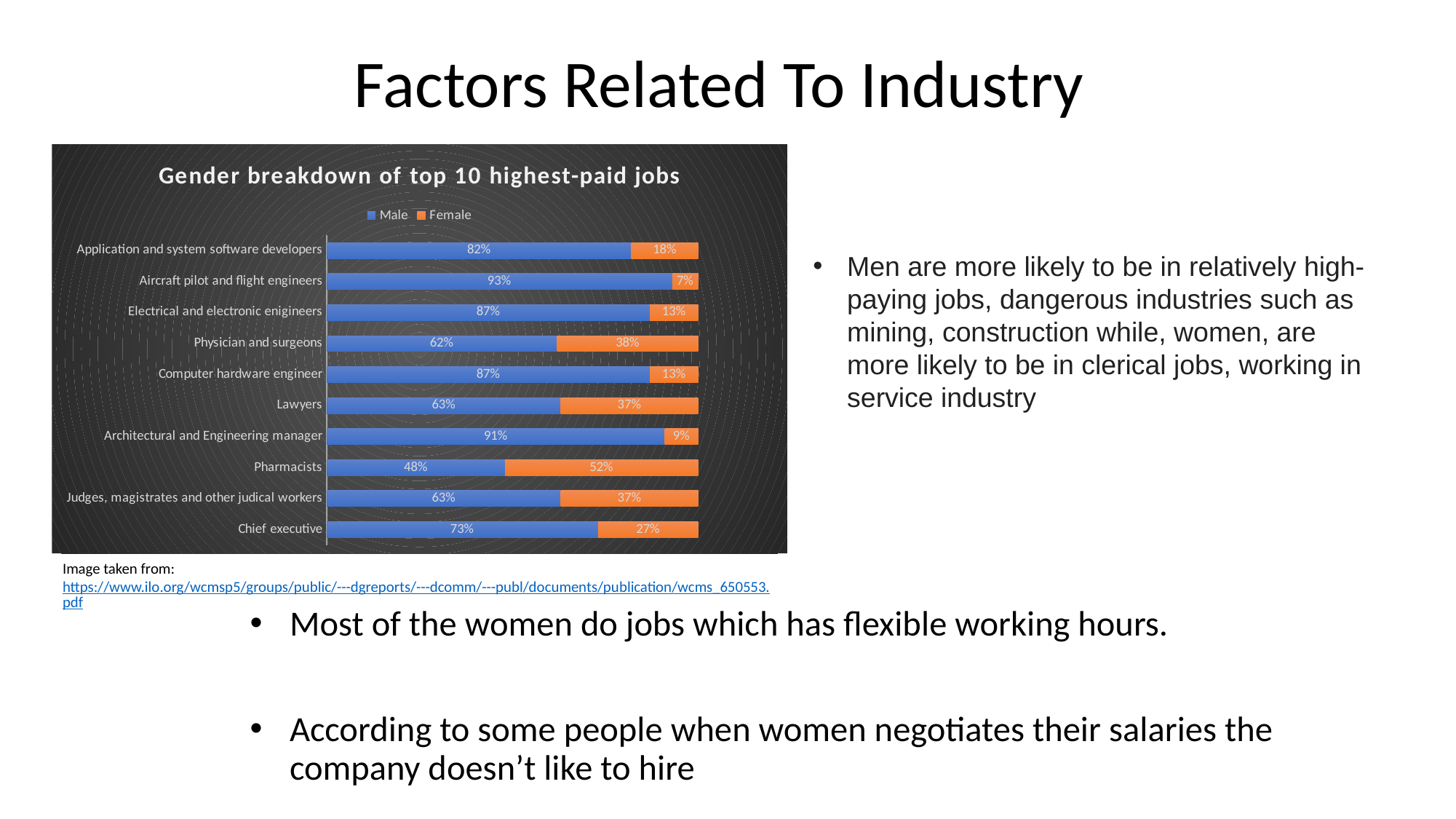

# Factors Related To Industry

### Chart: Gender breakdown of top 10 highest-paid jobs

| Category | Male | Female |
|---|---|---|
| Chief executive | 0.73 | 0.27 |
| Judges, magistrates and other judical workers | 0.63 | 0.37 |
| Pharmacists | 0.48 | 0.52 |
| Architectural and Engineering manager | 0.91 | 0.09 |
| Lawyers | 0.63 | 0.37 |
| Computer hardware engineer | 0.87 | 0.13 |
| Physician and surgeons | 0.62 | 0.38 |
| Electrical and electronic enigineers | 0.87 | 0.13 |
| Aircraft pilot and flight engineers | 0.9299999999999999 | 0.07 |
| Application and system software developers | 0.8200000000000001 | 0.18 |
Men are more likely to be in relatively high-paying jobs, dangerous industries such as mining, construction while, women, are more likely to be in clerical jobs, working in service industry
Image taken from: https://www.ilo.org/wcmsp5/groups/public/---dgreports/---dcomm/---publ/documents/publication/wcms_650553.pdf

Most of the women do jobs which has flexible working hours.

According to some people when women negotiates their salaries the company doesn’t like to hire